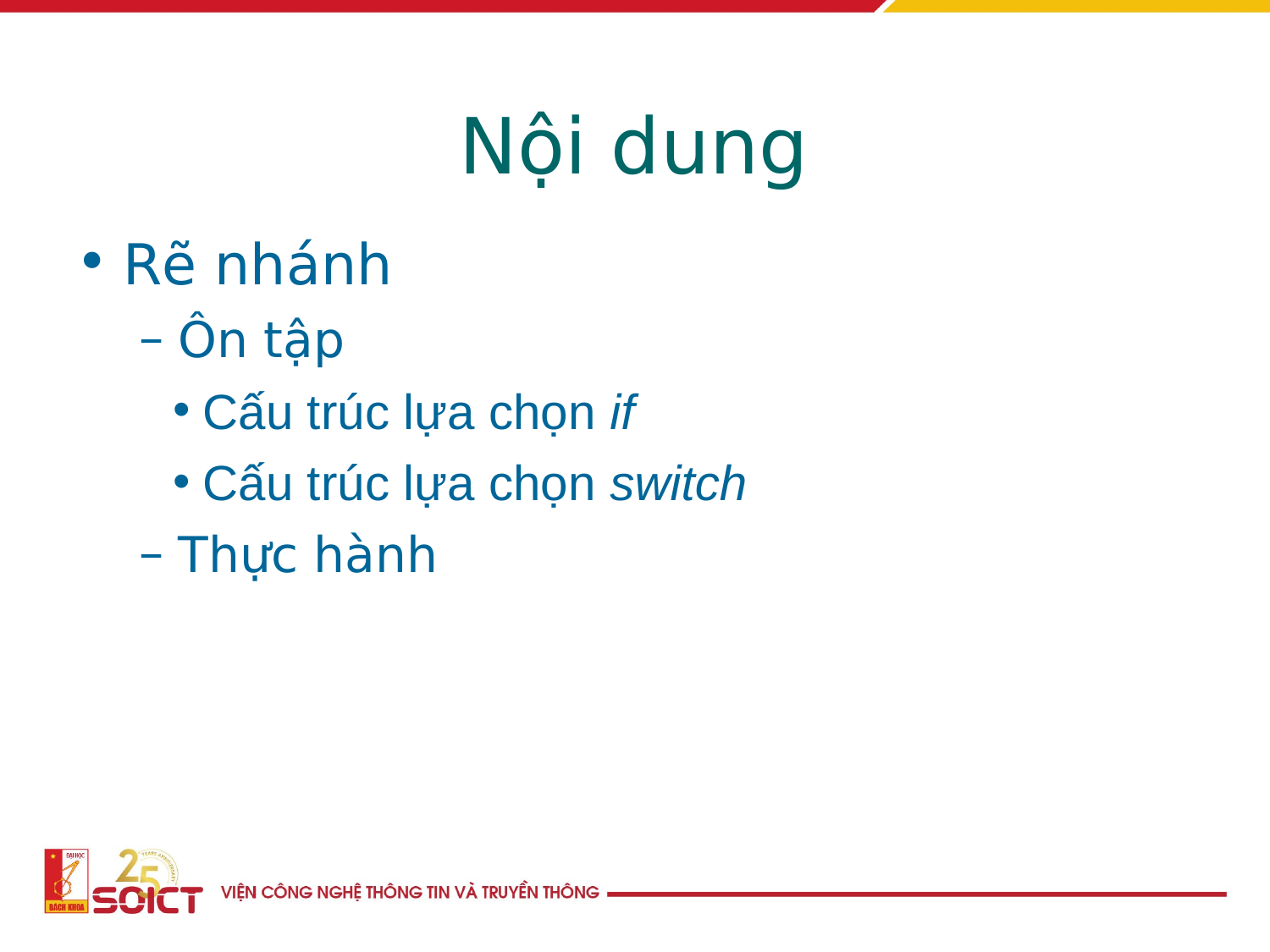

Nội dung
Rẽ nhánh
Ôn tập
Cấu trúc lựa chọn if
Cấu trúc lựa chọn switch
Thực hành